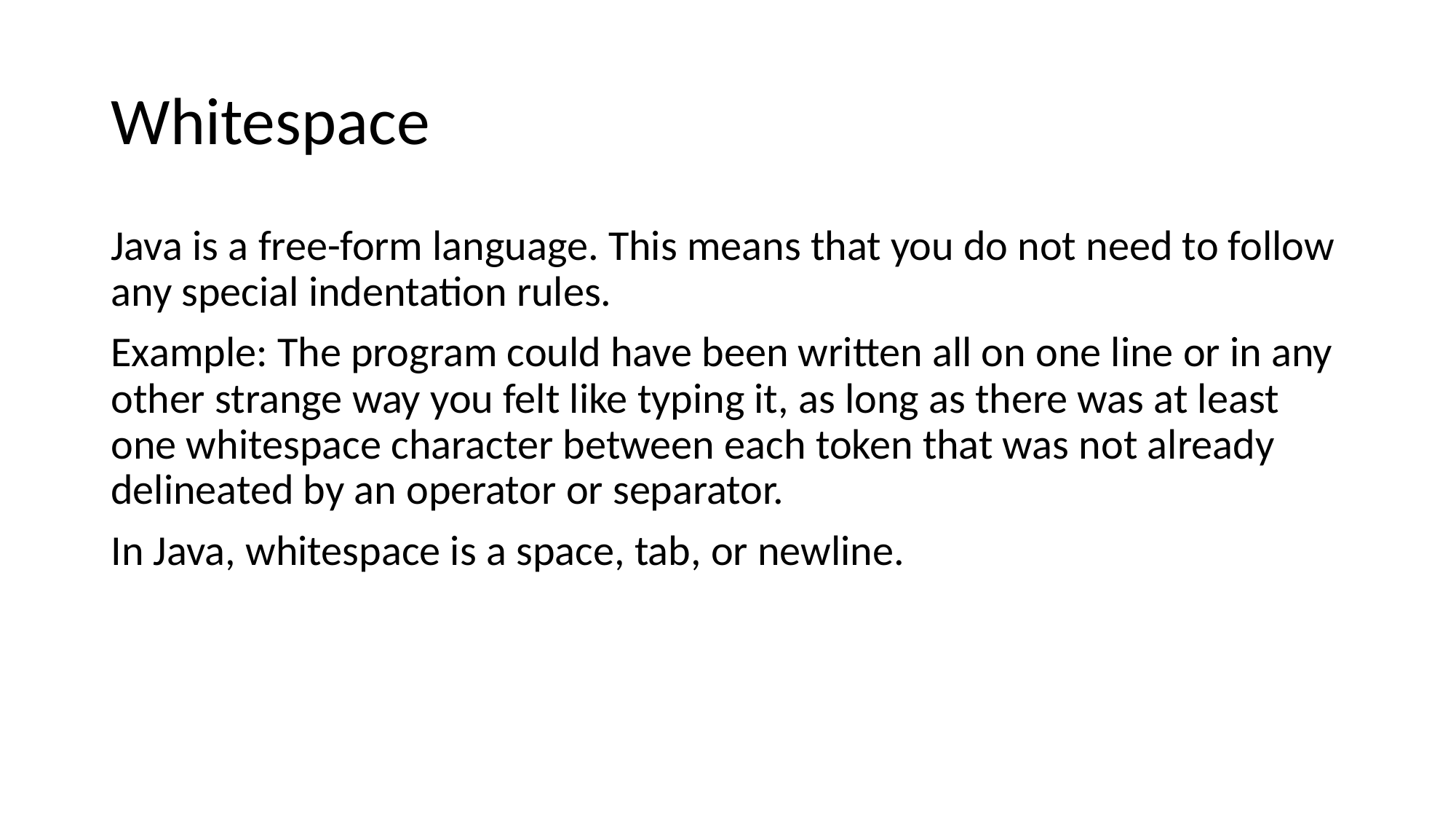

# Whitespace
Java is a free-form language. This means that you do not need to follow any special indentation rules.
Example: The program could have been written all on one line or in any other strange way you felt like typing it, as long as there was at least one whitespace character between each token that was not already delineated by an operator or separator.
In Java, whitespace is a space, tab, or newline.